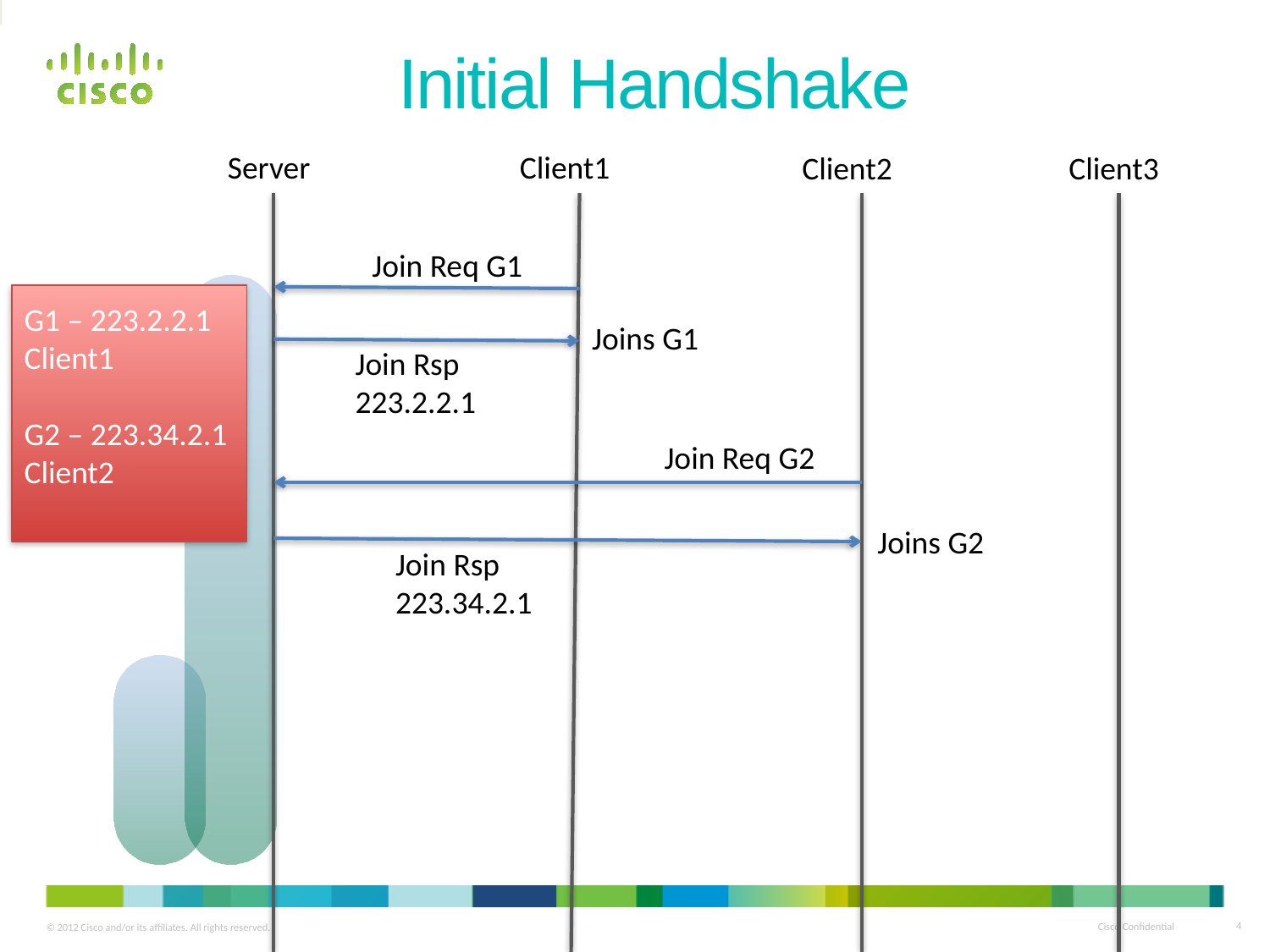

Initial Handshake
Server
Client1
Client2
Client3
Join Req G1
G1 – 223.2.2.1
Client1

G2 – 223.34.2.1
Client2

Joins G1
Join Rsp 223.2.2.1
Join Req G2
Joins G2
Join Rsp 223.34.2.1